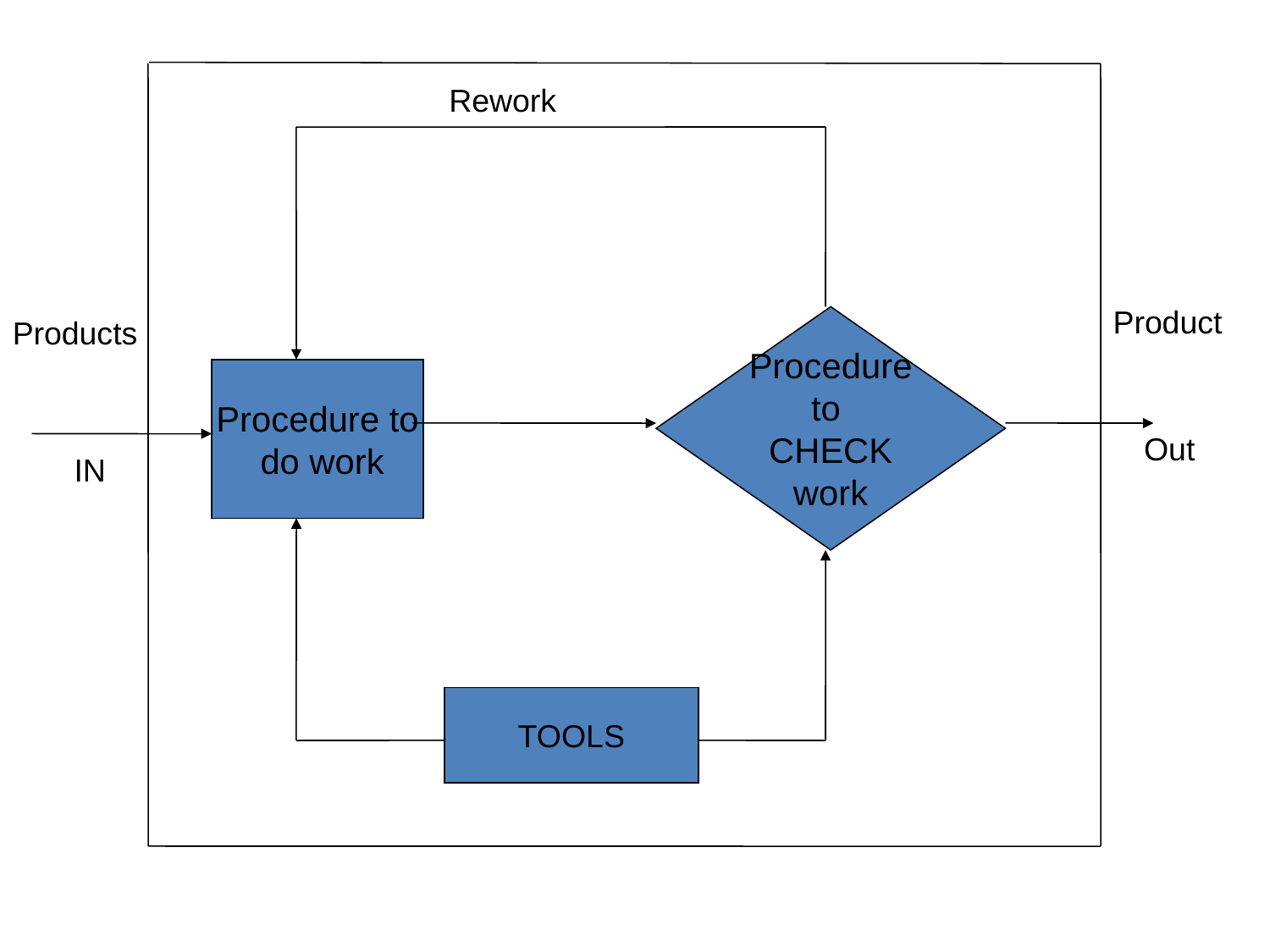

Rework

Product
Products
Procedure
to
CHECK
work
Procedure to
 do work

Out

IN

TOOLS